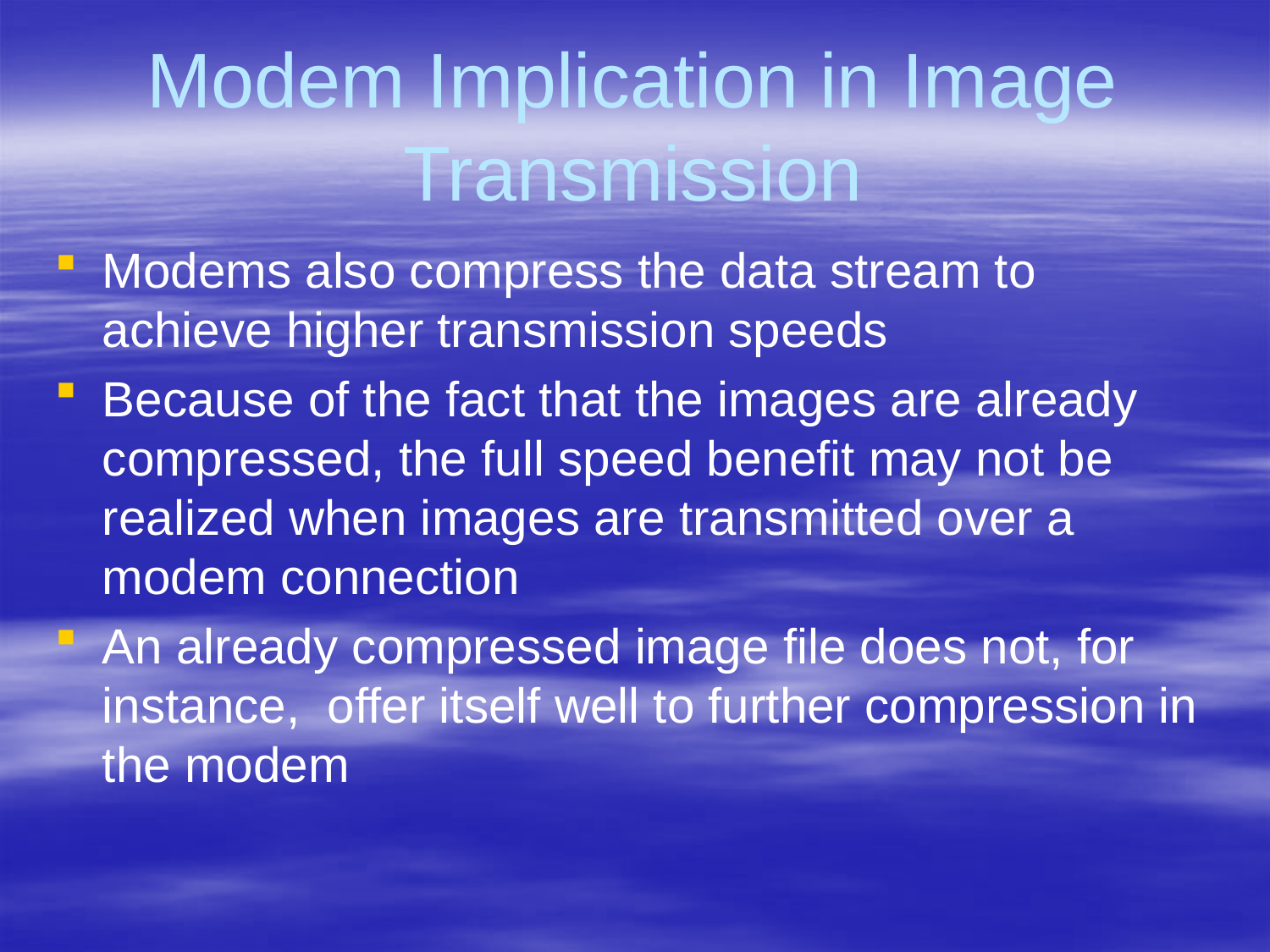

# Modem Implication in Image Transmission
Modems also compress the data stream to achieve higher transmission speeds
Because of the fact that the images are already compressed, the full speed benefit may not be realized when images are transmitted over a modem connection
An already compressed image file does not, for instance,  offer itself well to further compression in the modem